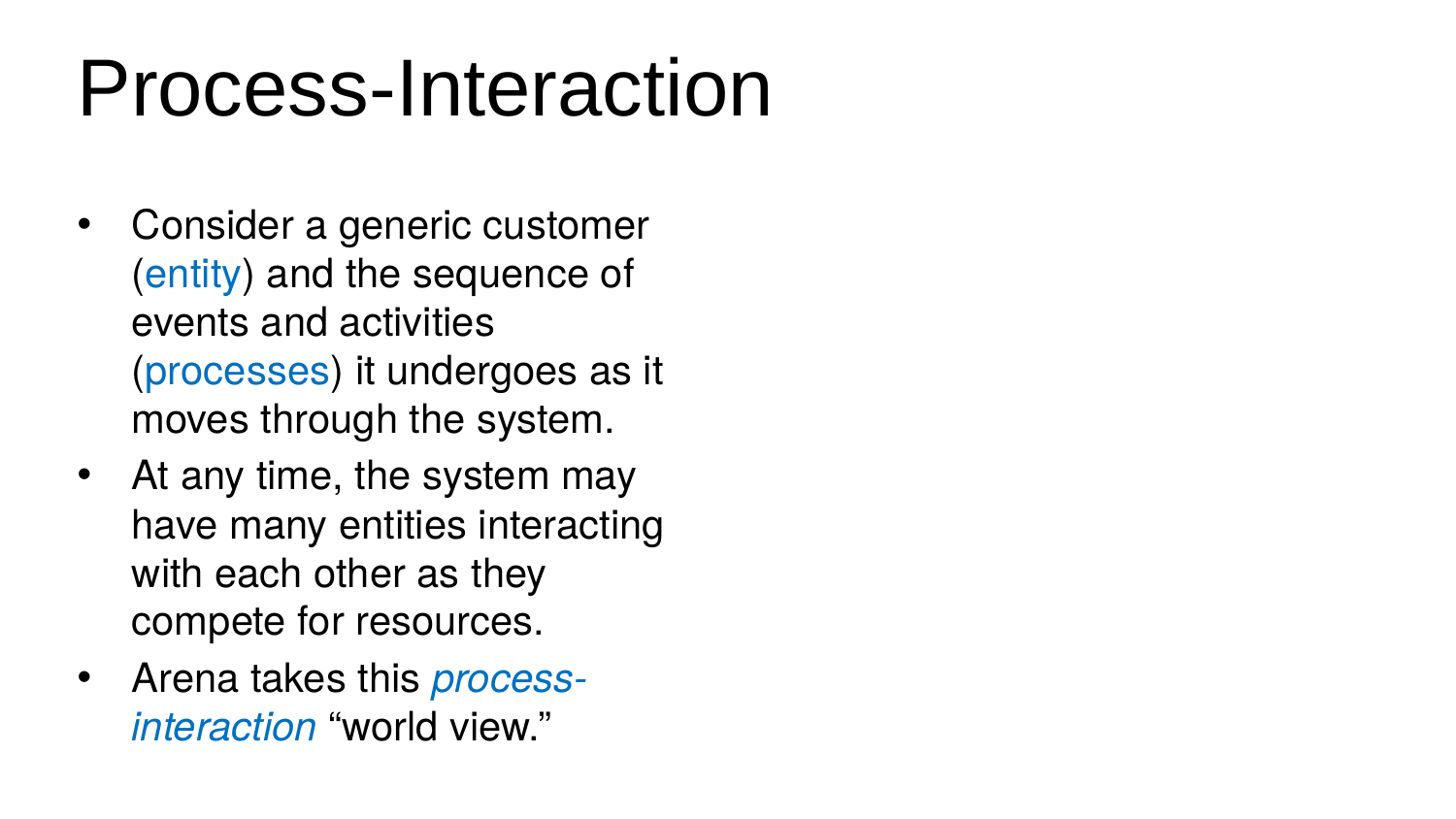

Process-Interaction
Consider a generic customer (entity) and the sequence of events and activities (processes) it undergoes as it moves through the system.
At any time, the system may have many entities interacting with each other as they compete for resources.
Arena takes this process- interaction “world view.”